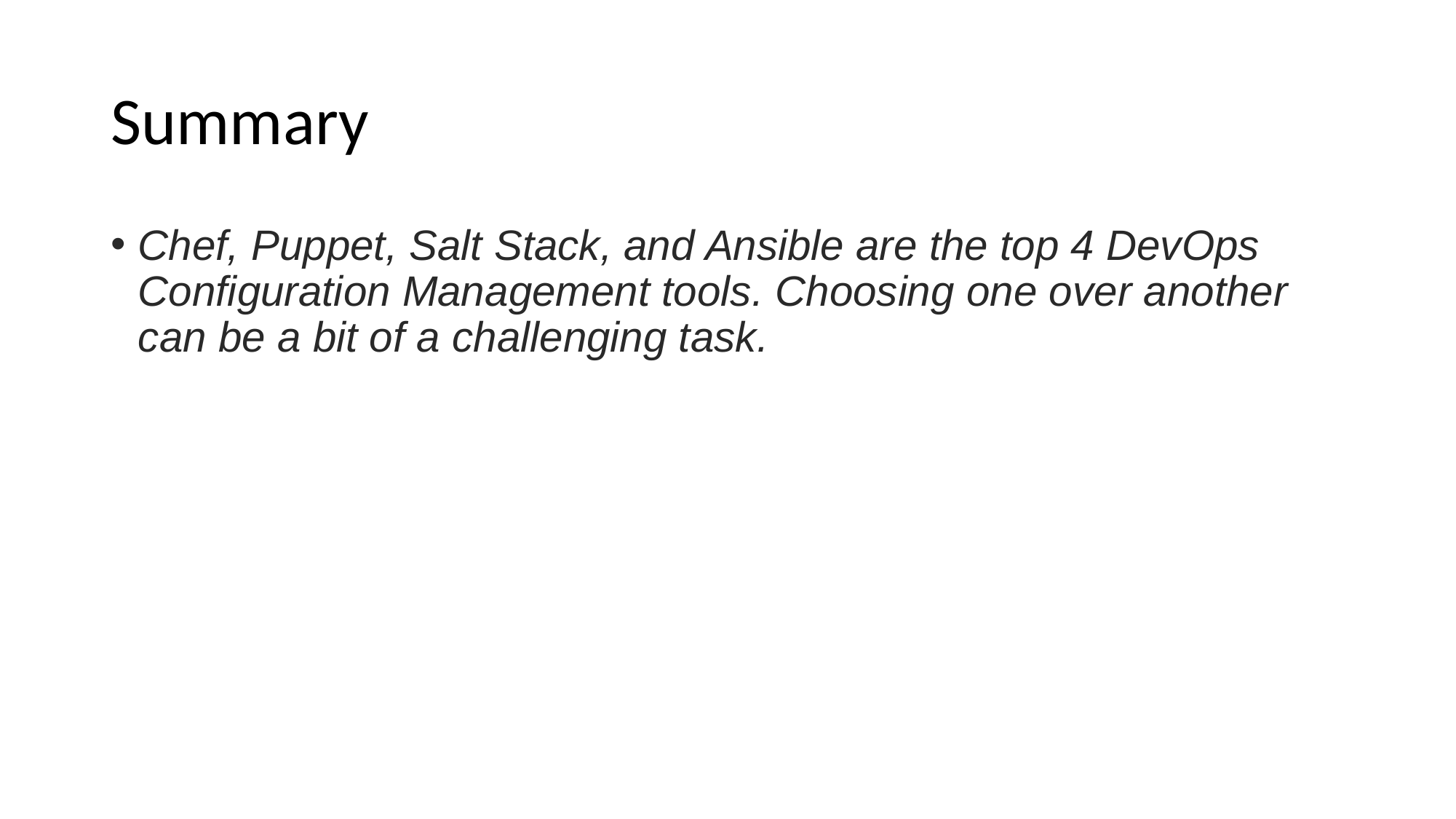

# Summary
Chef, Puppet, Salt Stack, and Ansible are the top 4 DevOps Configuration Management tools. Choosing one over another can be a bit of a challenging task.